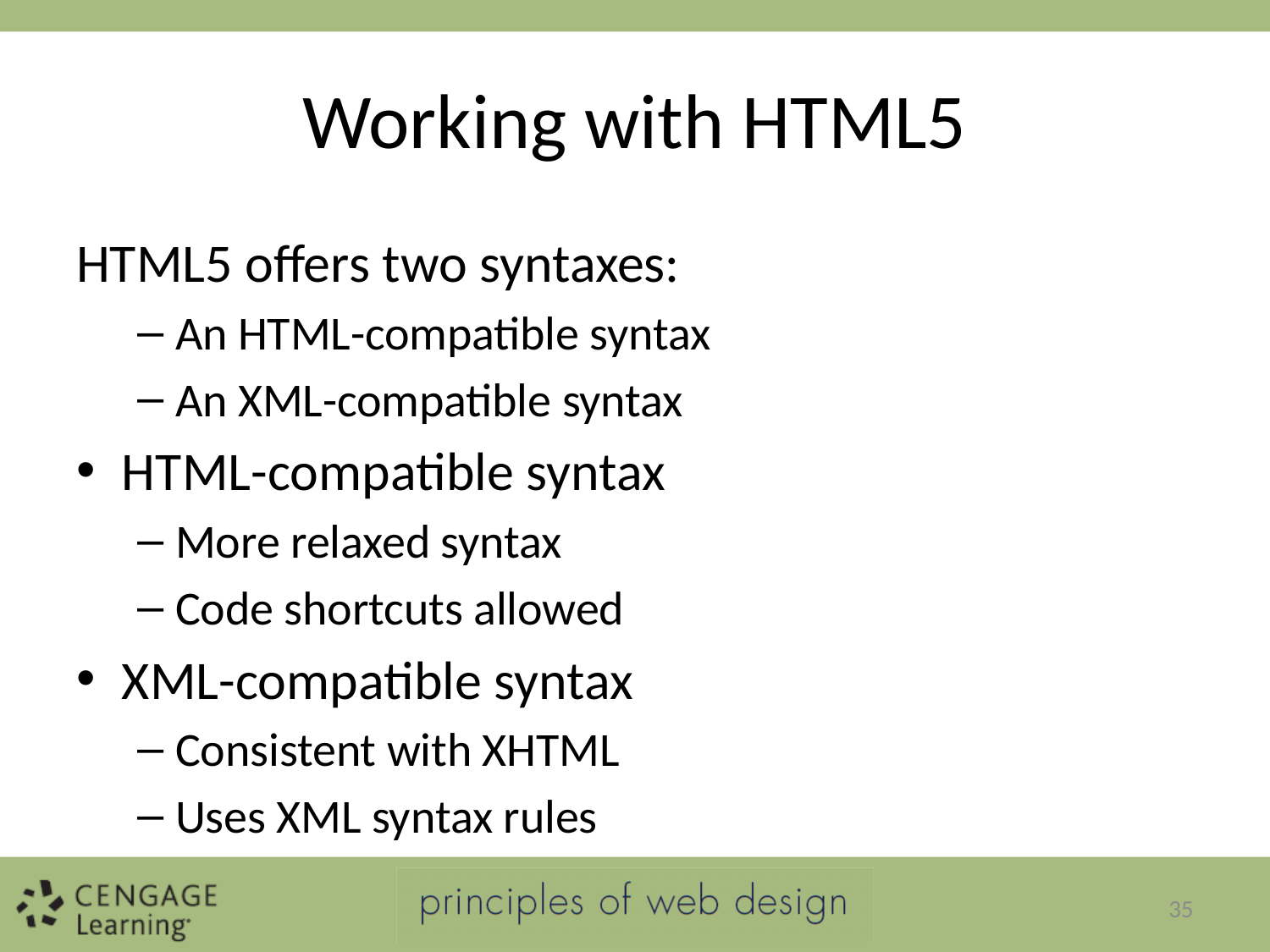

# Working with HTML5
HTML5 offers two syntaxes:
An HTML-compatible syntax
An XML-compatible syntax
HTML-compatible syntax
More relaxed syntax
Code shortcuts allowed
XML-compatible syntax
Consistent with XHTML
Uses XML syntax rules

35